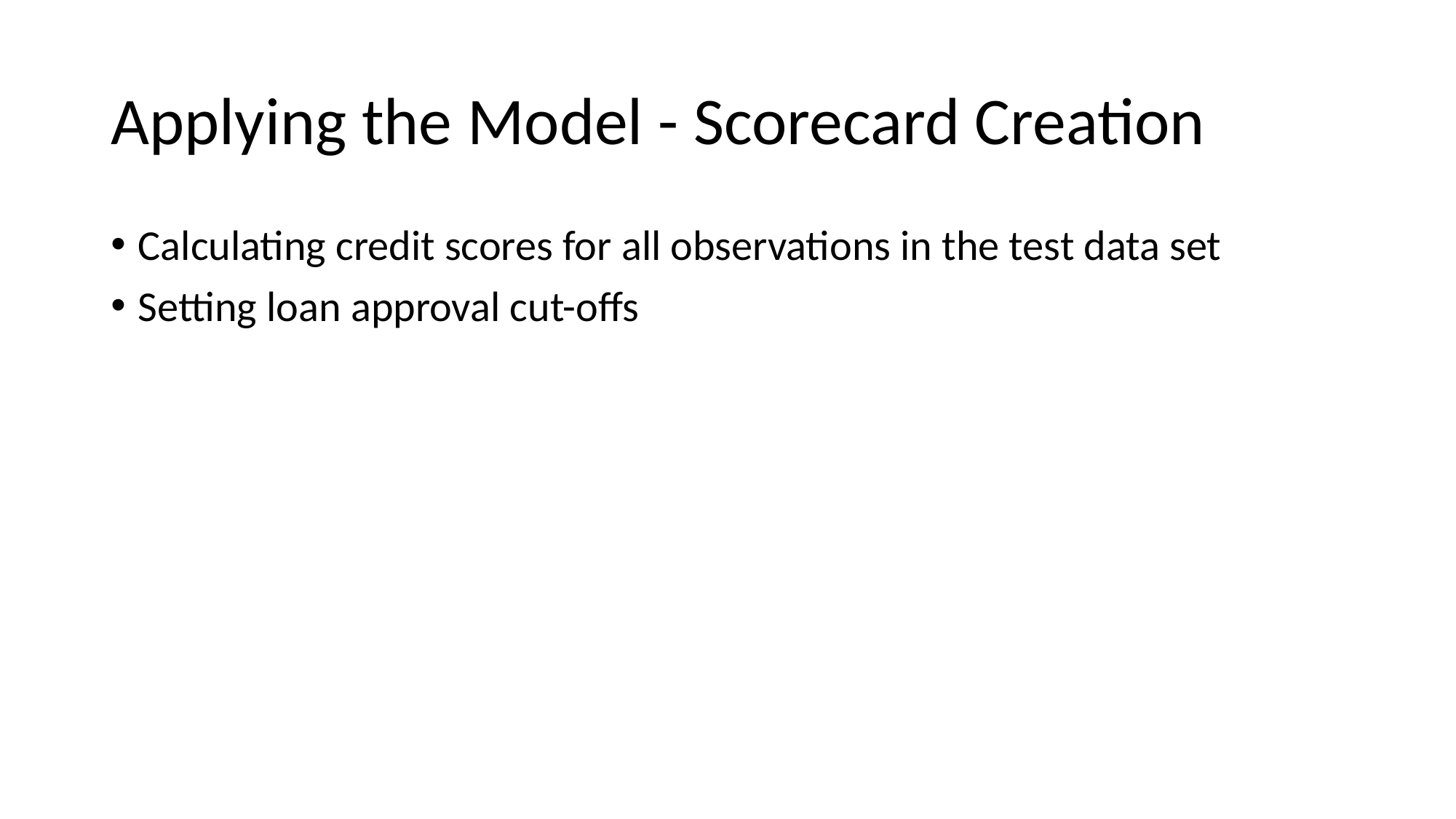

# Applying the Model - Scorecard Creation
Calculating credit scores for all observations in the test data set
Setting loan approval cut-offs